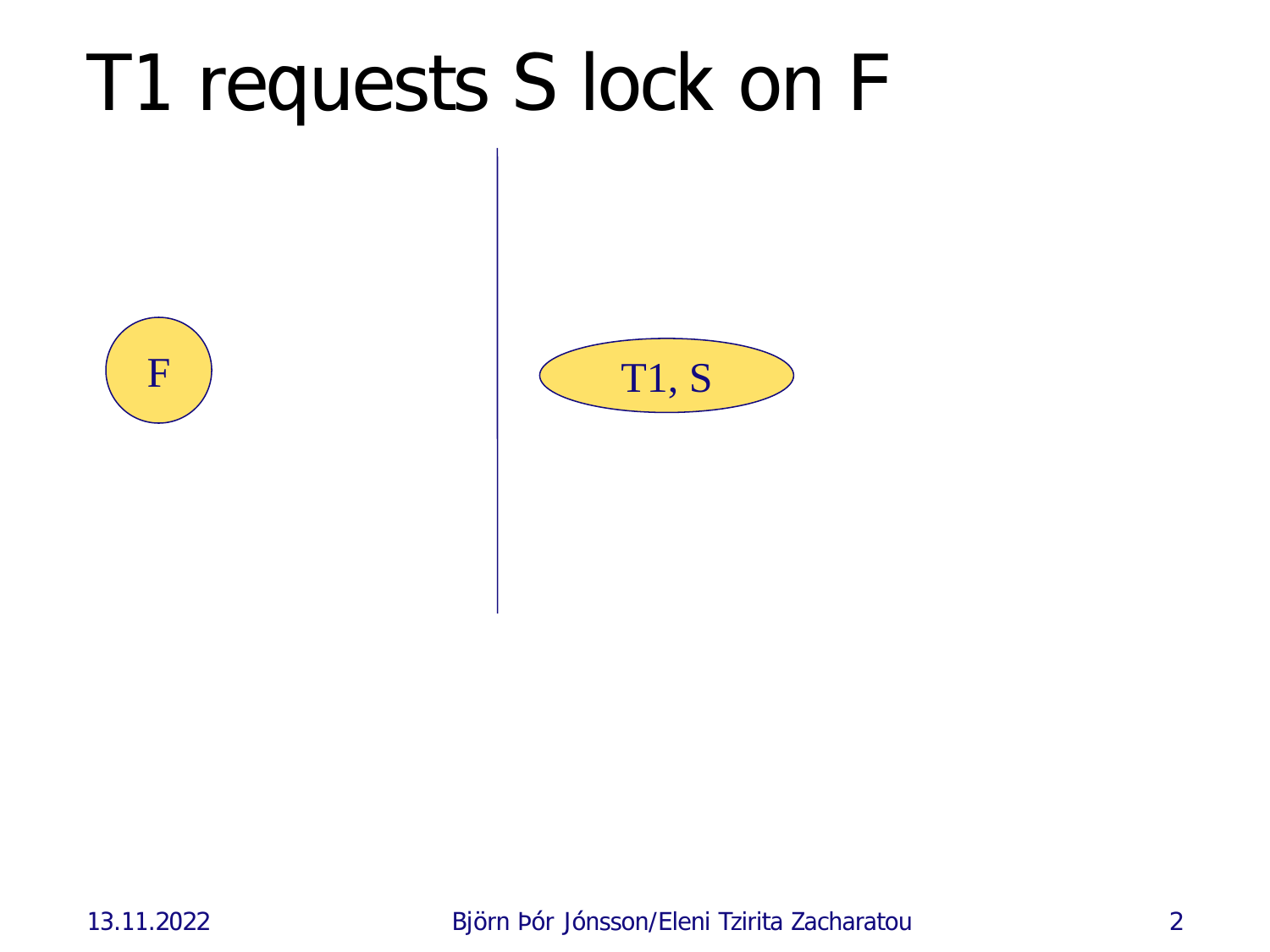

# T1 requests S lock on F

F
T1, S
13.11.2022
Björn Þór Jónsson/Eleni Tzirita Zacharatou
2